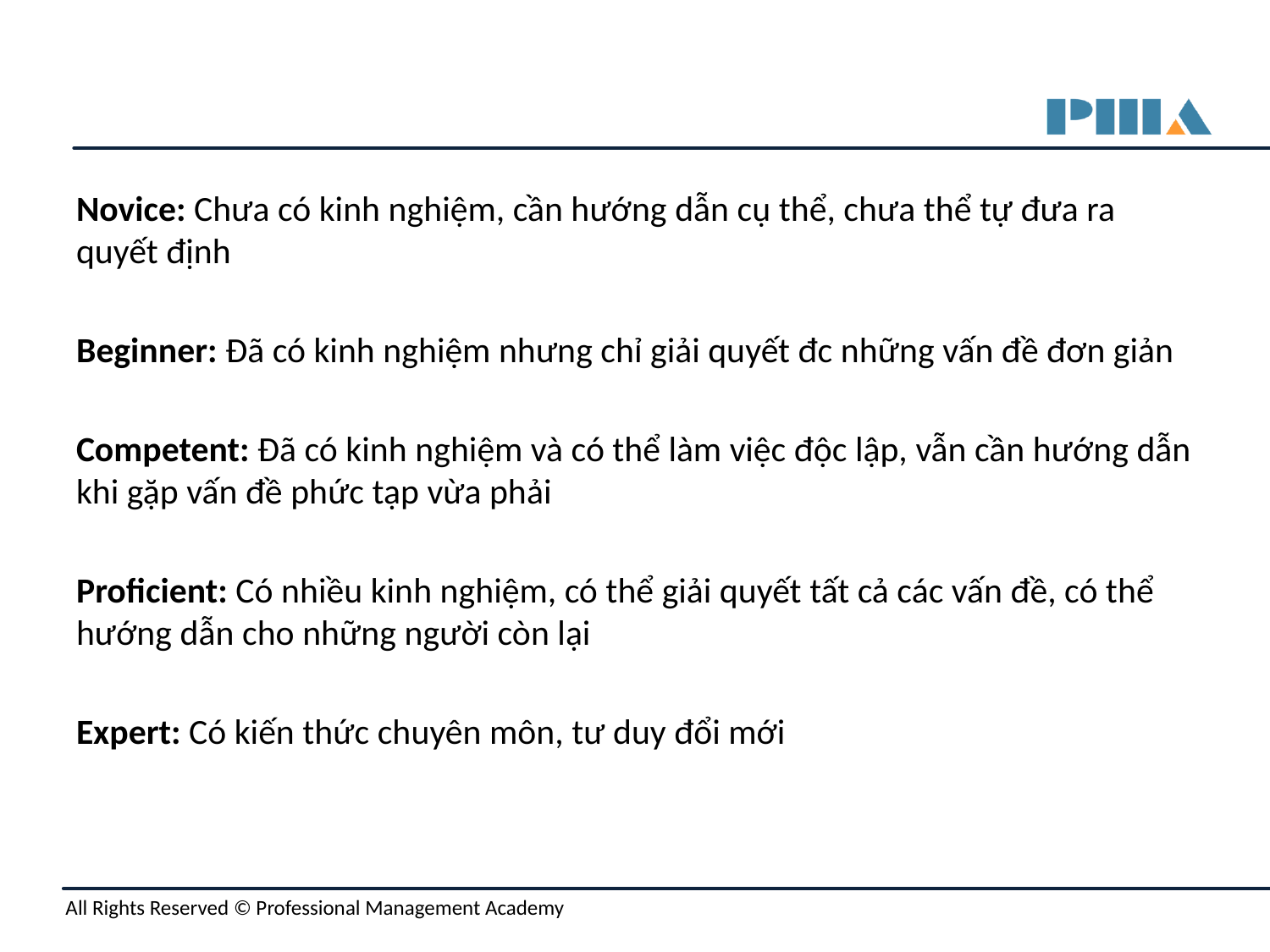

#
Novice: Chưa có kinh nghiệm, cần hướng dẫn cụ thể, chưa thể tự đưa ra quyết định

Beginner: Đã có kinh nghiệm nhưng chỉ giải quyết đc những vấn đề đơn giản

Competent: Đã có kinh nghiệm và có thể làm việc độc lập, vẫn cần hướng dẫn khi gặp vấn đề phức tạp vừa phải

Proficient: Có nhiều kinh nghiệm, có thể giải quyết tất cả các vấn đề, có thể hướng dẫn cho những người còn lại

Expert: Có kiến thức chuyên môn, tư duy đổi mới